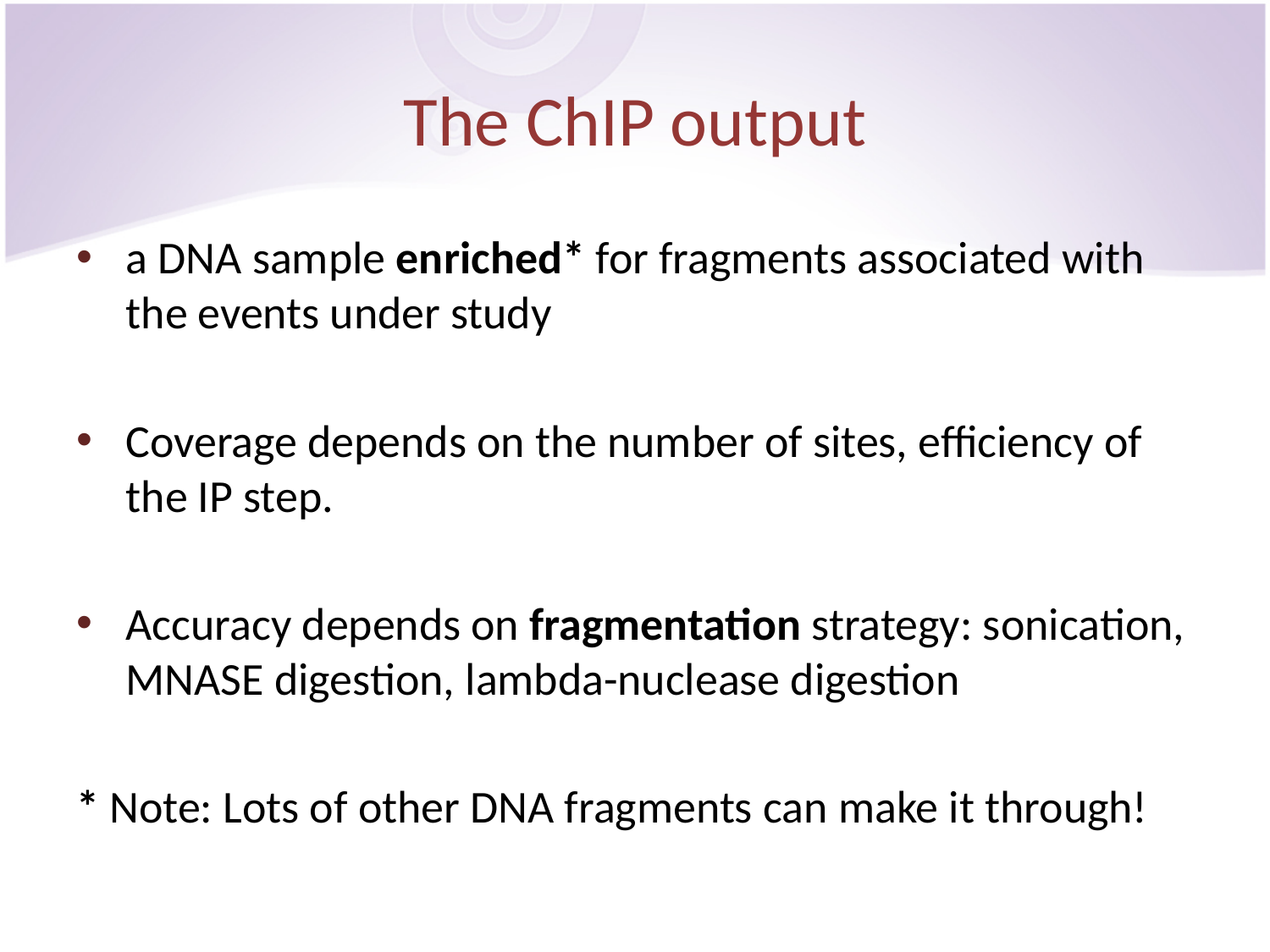

# The ChIP output
a DNA sample enriched* for fragments associated with the events under study

Coverage depends on the number of sites, efficiency of the IP step.

Accuracy depends on fragmentation strategy: sonication, MNASE digestion, lambda-nuclease digestion

* Note: Lots of other DNA fragments can make it through!